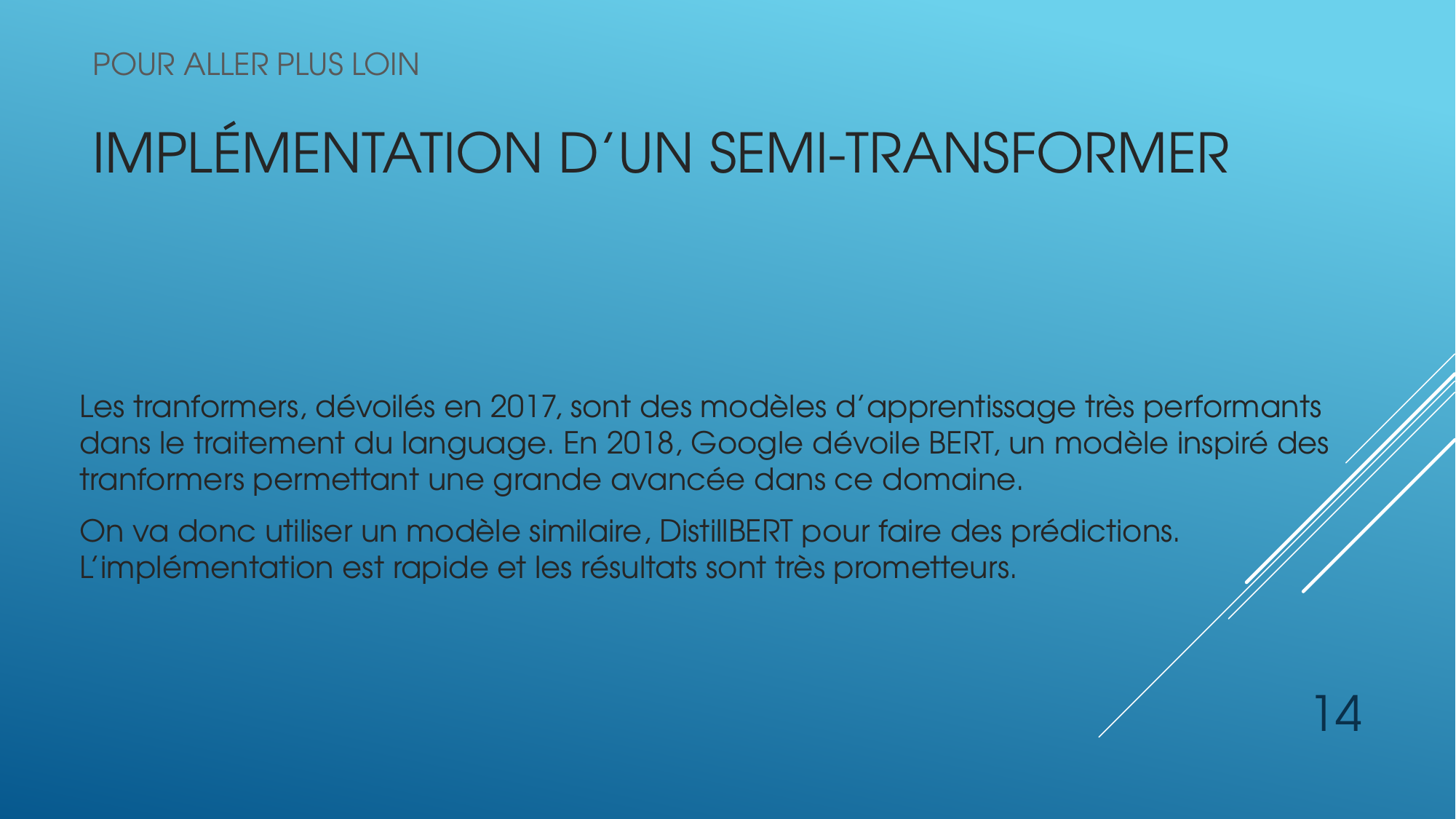

Pour aller plus loin
Implémentation d’un semi-transformer
Les tranformers, dévoilés en 2017, sont des modèles d’apprentissage très performants dans le traitement du language. En 2018, Google dévoile BERT, un modèle inspiré des tranformers permettant une grande avancée dans ce domaine.
On va donc utiliser un modèle similaire, DistillBERT pour faire des prédictions. L’implémentation est rapide et les résultats sont très prometteurs.
14